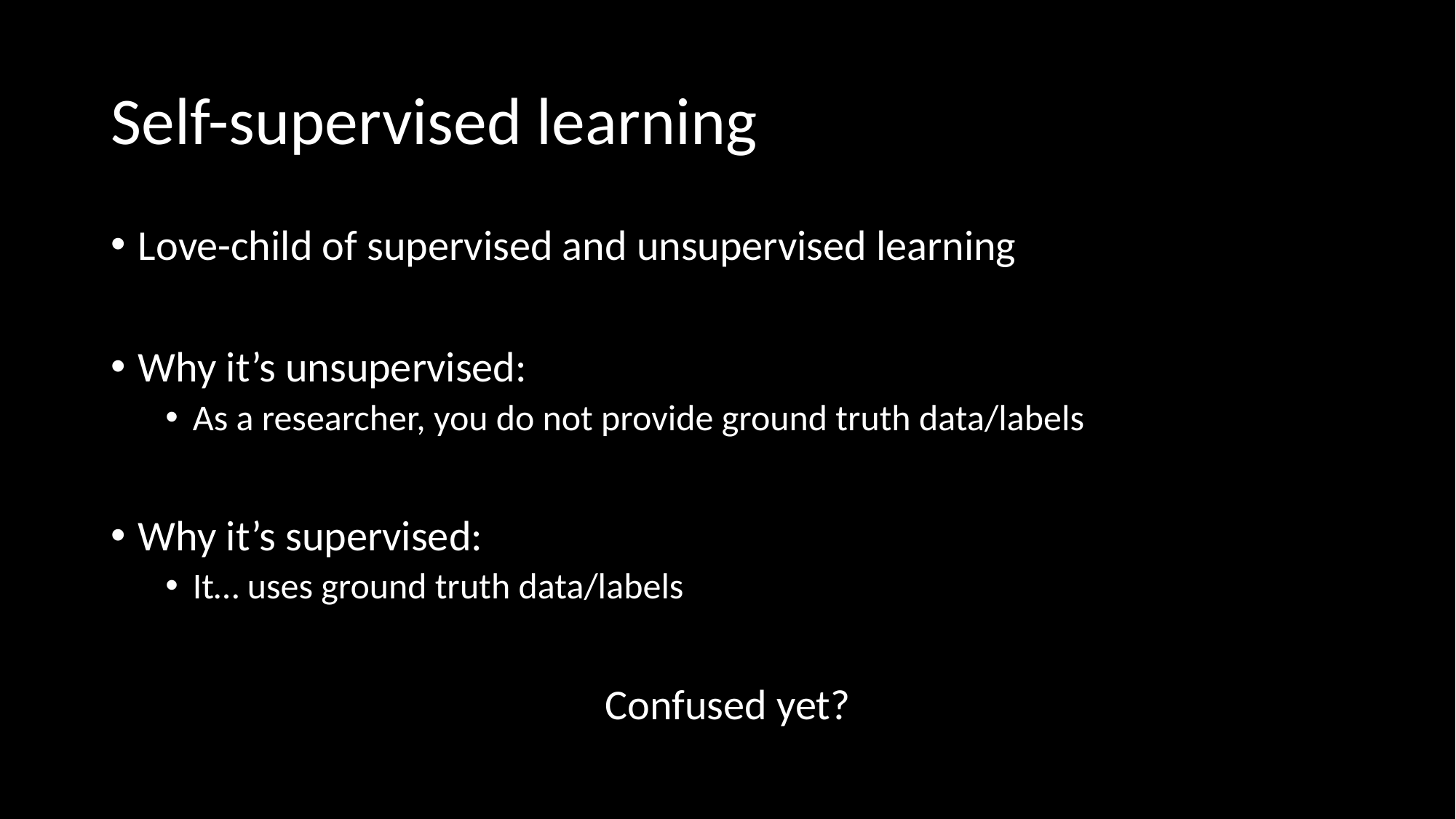

# Self-supervised learning
Love-child of supervised and unsupervised learning

Why it’s unsupervised:
As a researcher, you do not provide ground truth data/labels

Why it’s supervised:
It… uses ground truth data/labels

Confused yet?